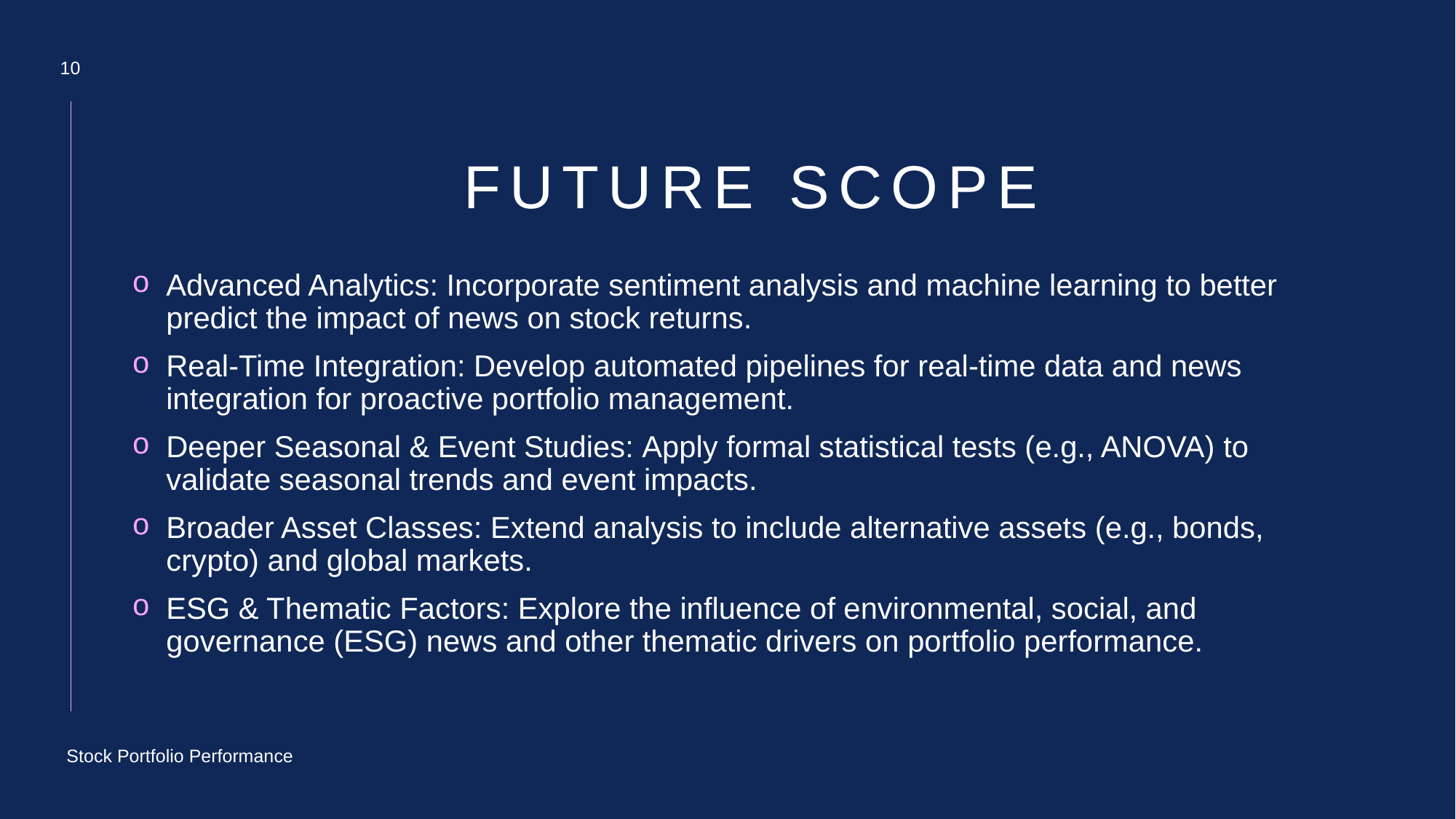

10
# Future Scope
Advanced Analytics: Incorporate sentiment analysis and machine learning to better predict the impact of news on stock returns.
Real-Time Integration: Develop automated pipelines for real-time data and news integration for proactive portfolio management.
Deeper Seasonal & Event Studies: Apply formal statistical tests (e.g., ANOVA) to validate seasonal trends and event impacts.
Broader Asset Classes: Extend analysis to include alternative assets (e.g., bonds, crypto) and global markets.
ESG & Thematic Factors: Explore the influence of environmental, social, and governance (ESG) news and other thematic drivers on portfolio performance.

Stock Portfolio Performance